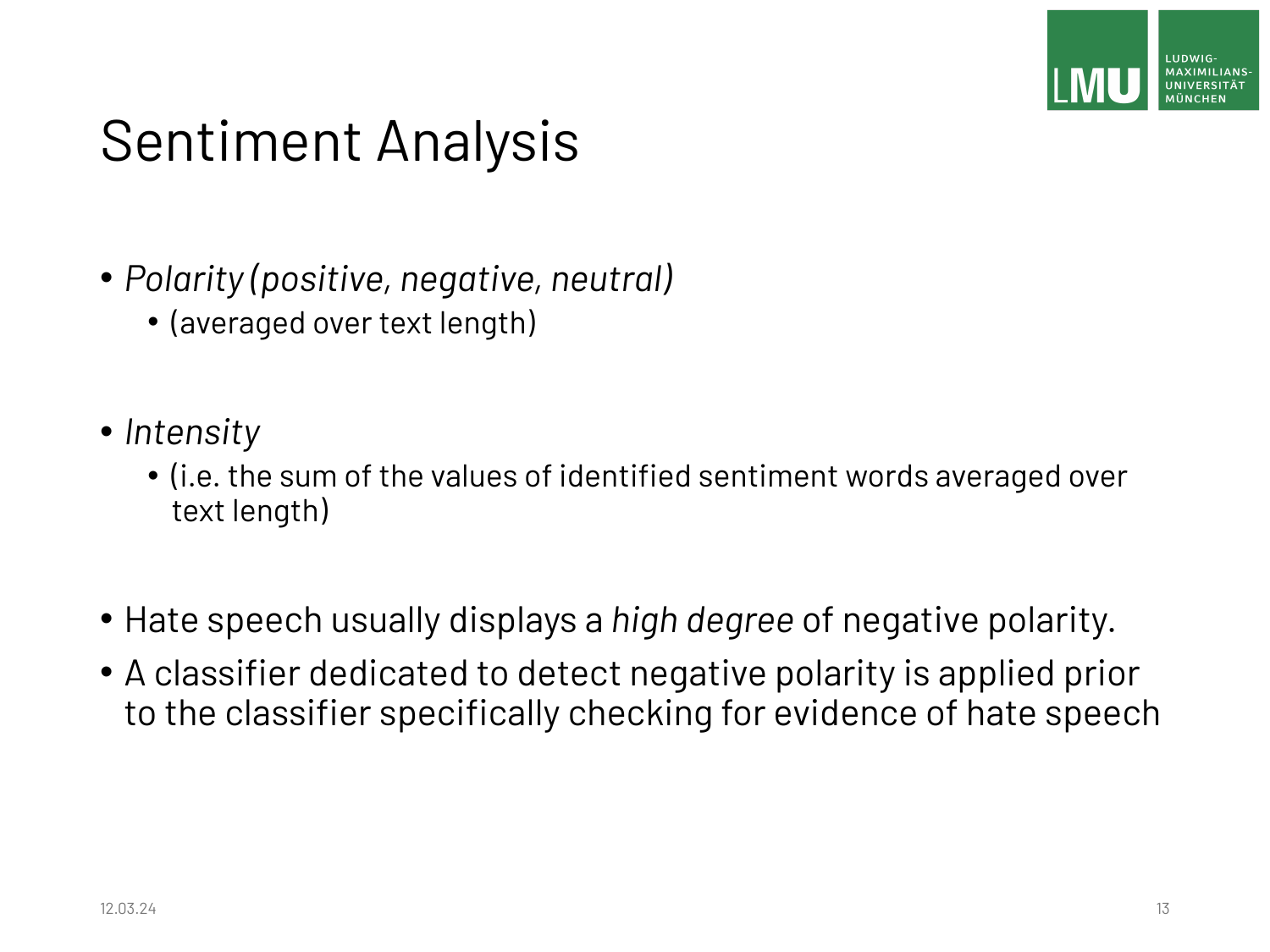

# Sentiment Analysis
Polarity (positive, negative, neutral)
(averaged over text length)

Intensity
(i.e. the sum of the values of identified sentiment words averaged over text length)

Hate speech usually displays a high degree of negative polarity.
A classifier dedicated to detect negative polarity is applied prior to the classifier specifically checking for evidence of hate speech

12.03.24
13